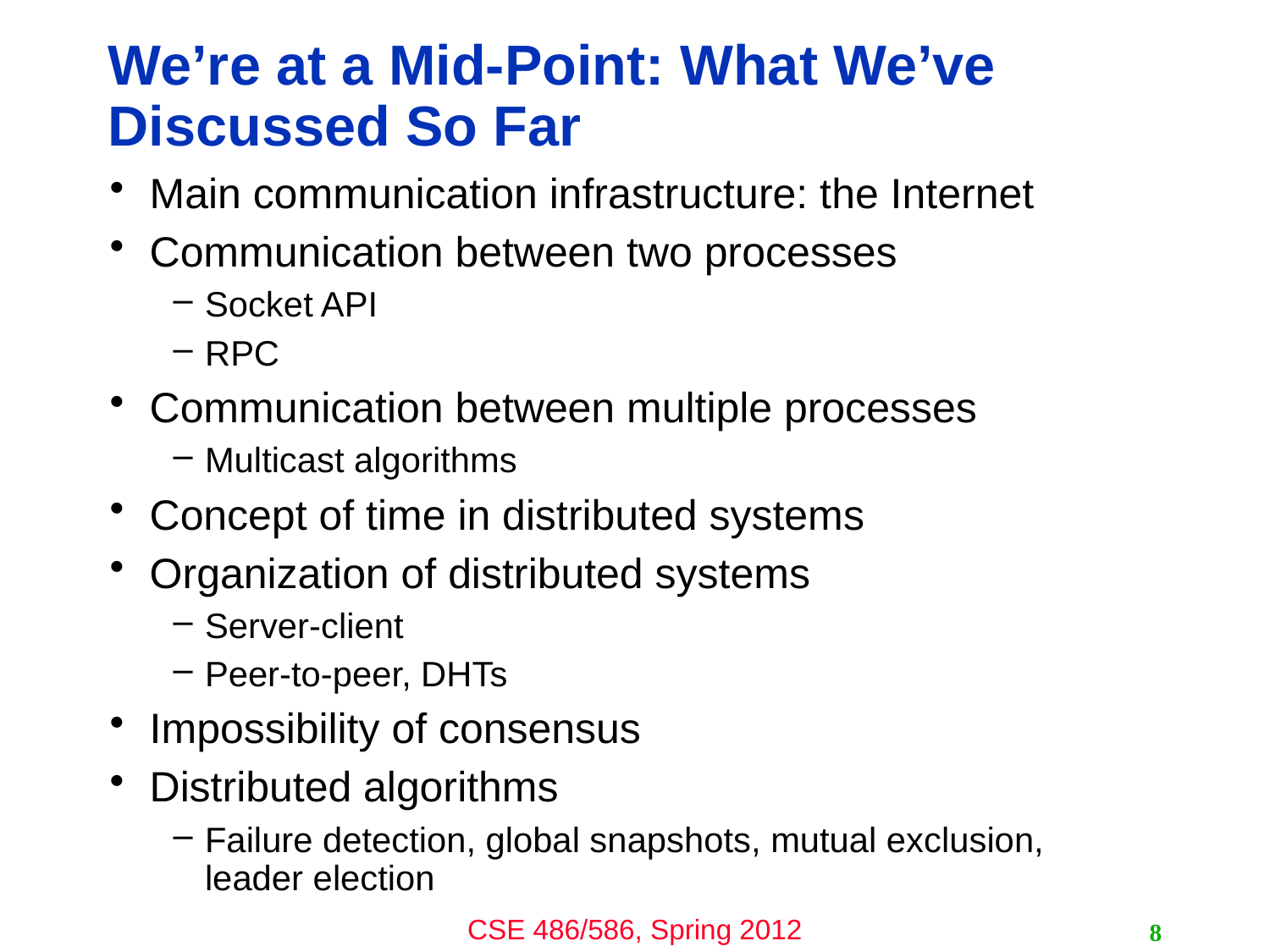

# We’re at a Mid-Point: What We’ve Discussed So Far
Main communication infrastructure: the Internet
Communication between two processes
Socket API
RPC
Communication between multiple processes
Multicast algorithms
Concept of time in distributed systems
Organization of distributed systems
Server-client
Peer-to-peer, DHTs
Impossibility of consensus
Distributed algorithms
Failure detection, global snapshots, mutual exclusion, leader election
8